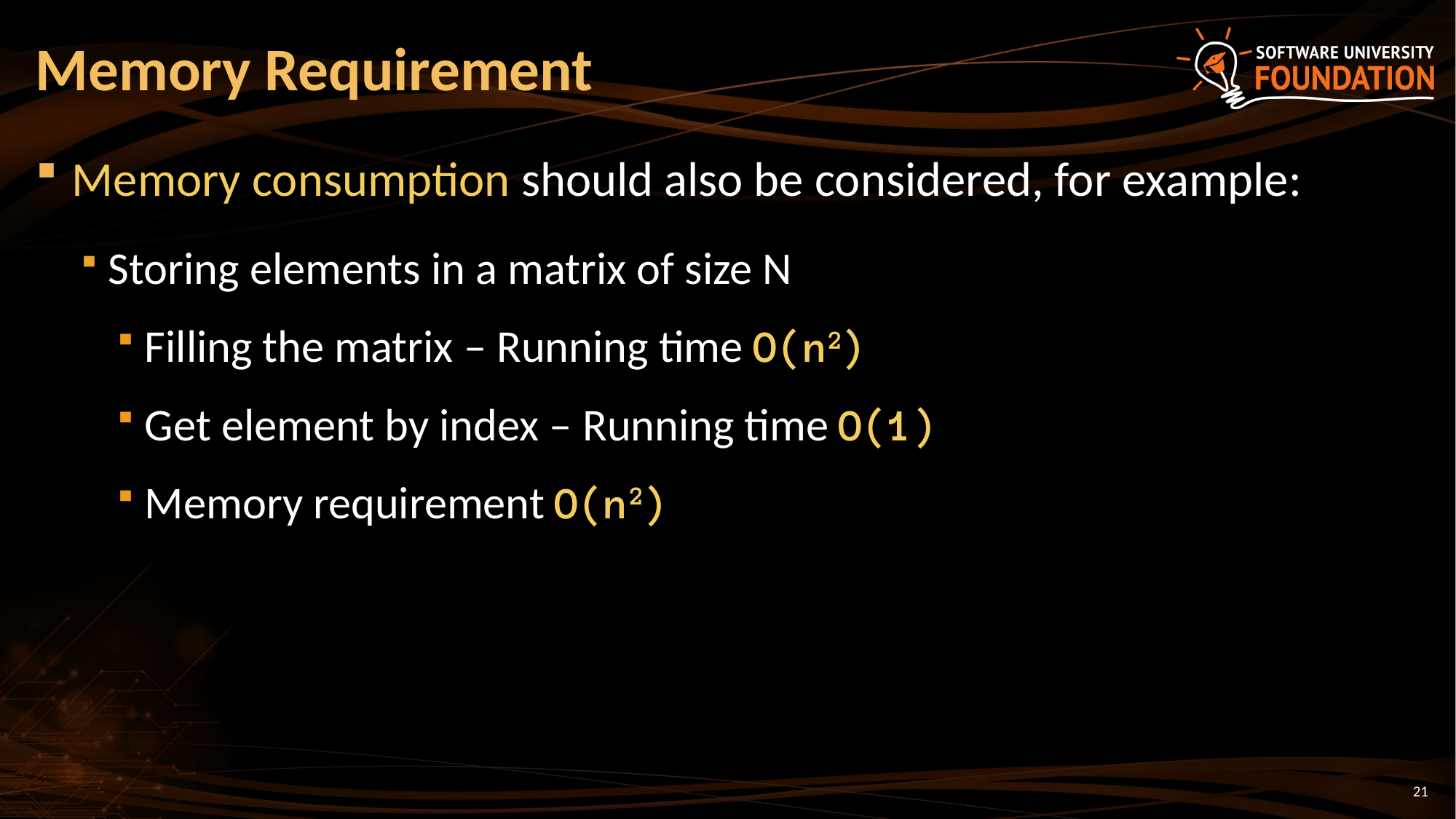

# Memory Requirement
Memory consumption should also be considered, for example:
Storing elements in a matrix of size N
Filling the matrix – Running time O(n2)
Get element by index – Running time O(1)
Memory requirement O(n2)
21